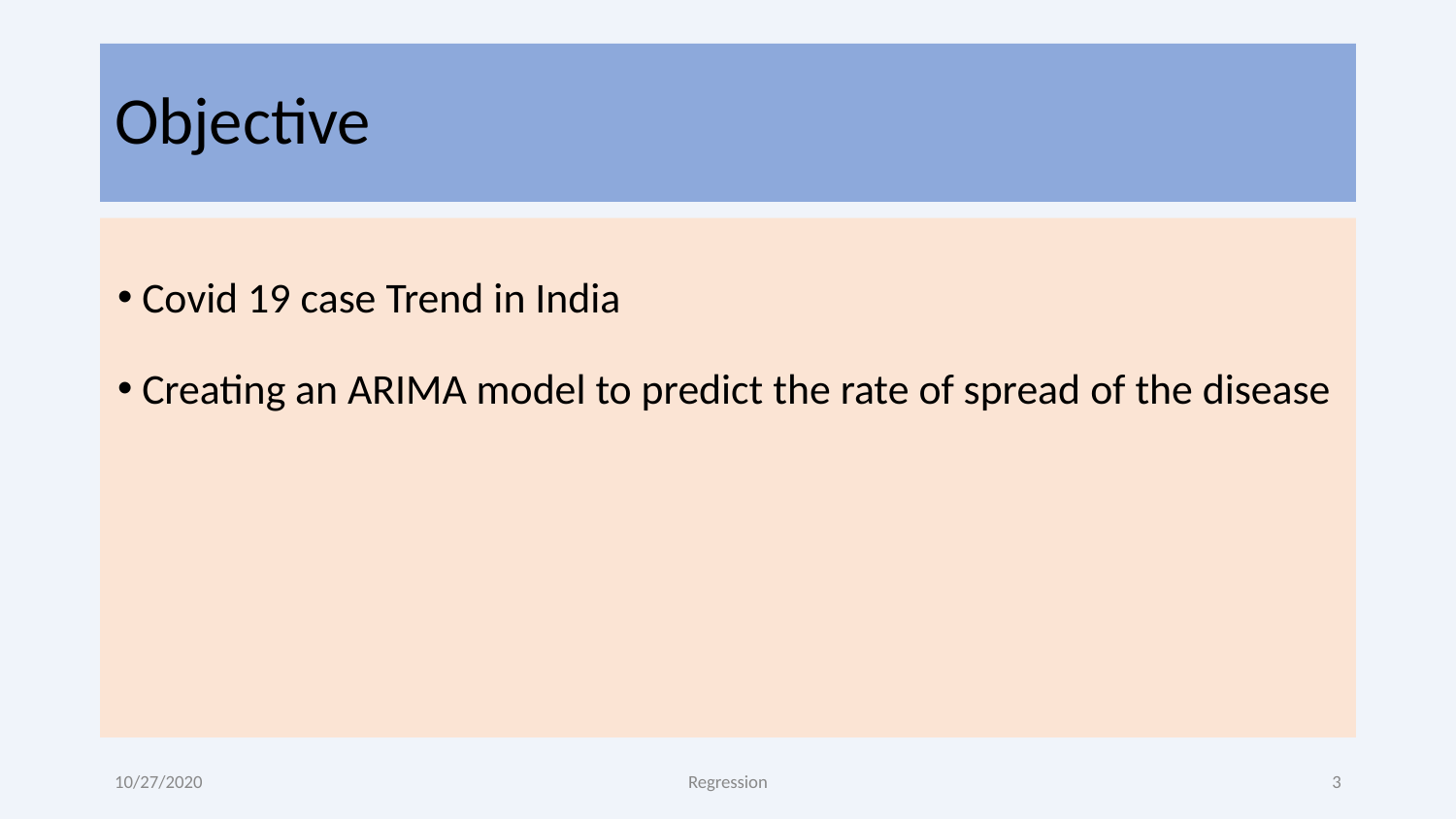

# Objective

Covid 19 case Trend in India

Creating an ARIMA model to predict the rate of spread of the disease

10/27/2020
Regression
3